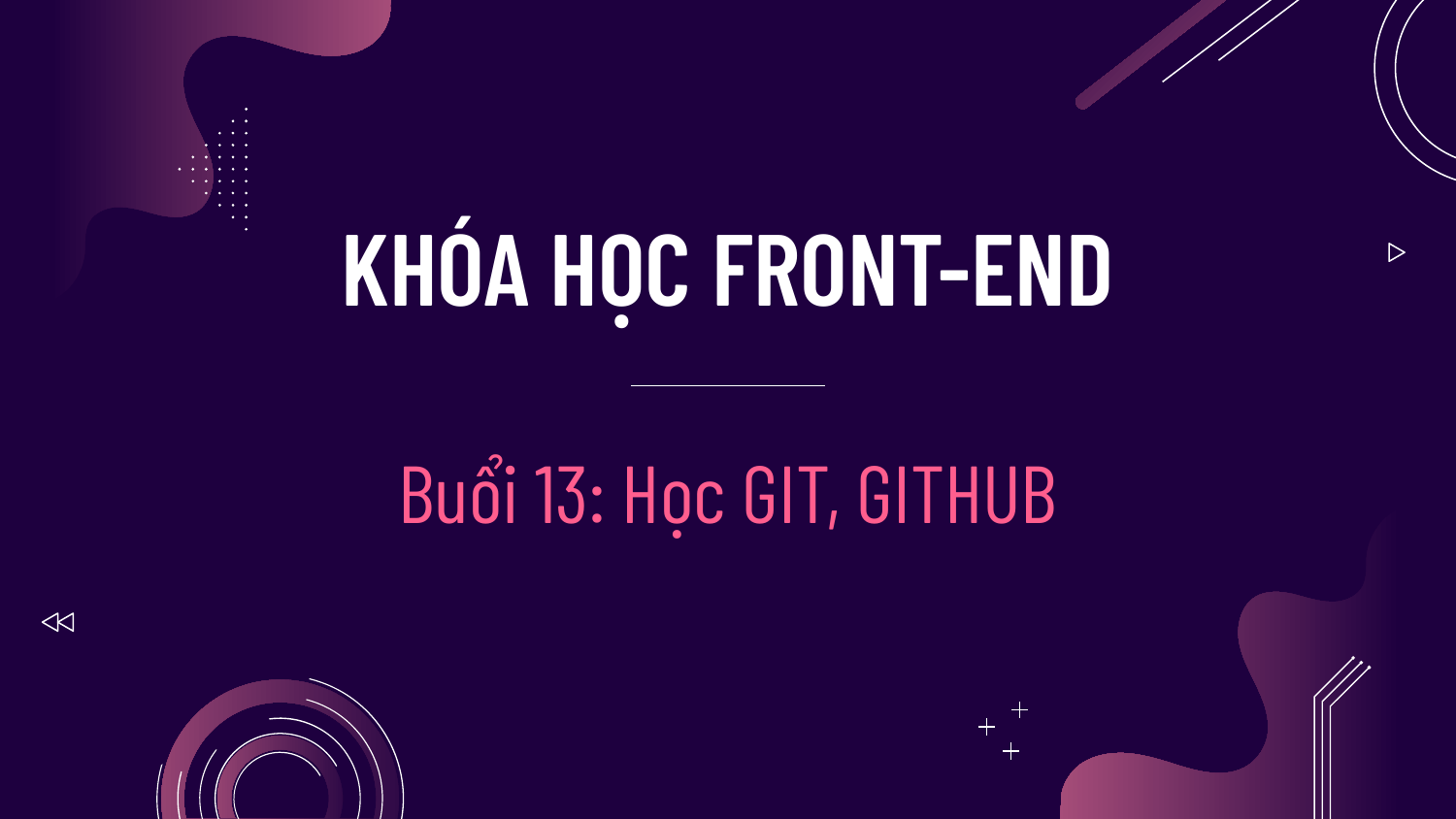

# KHÓA HỌC FRONT-END Buổi 13: Học GIT, GITHUB